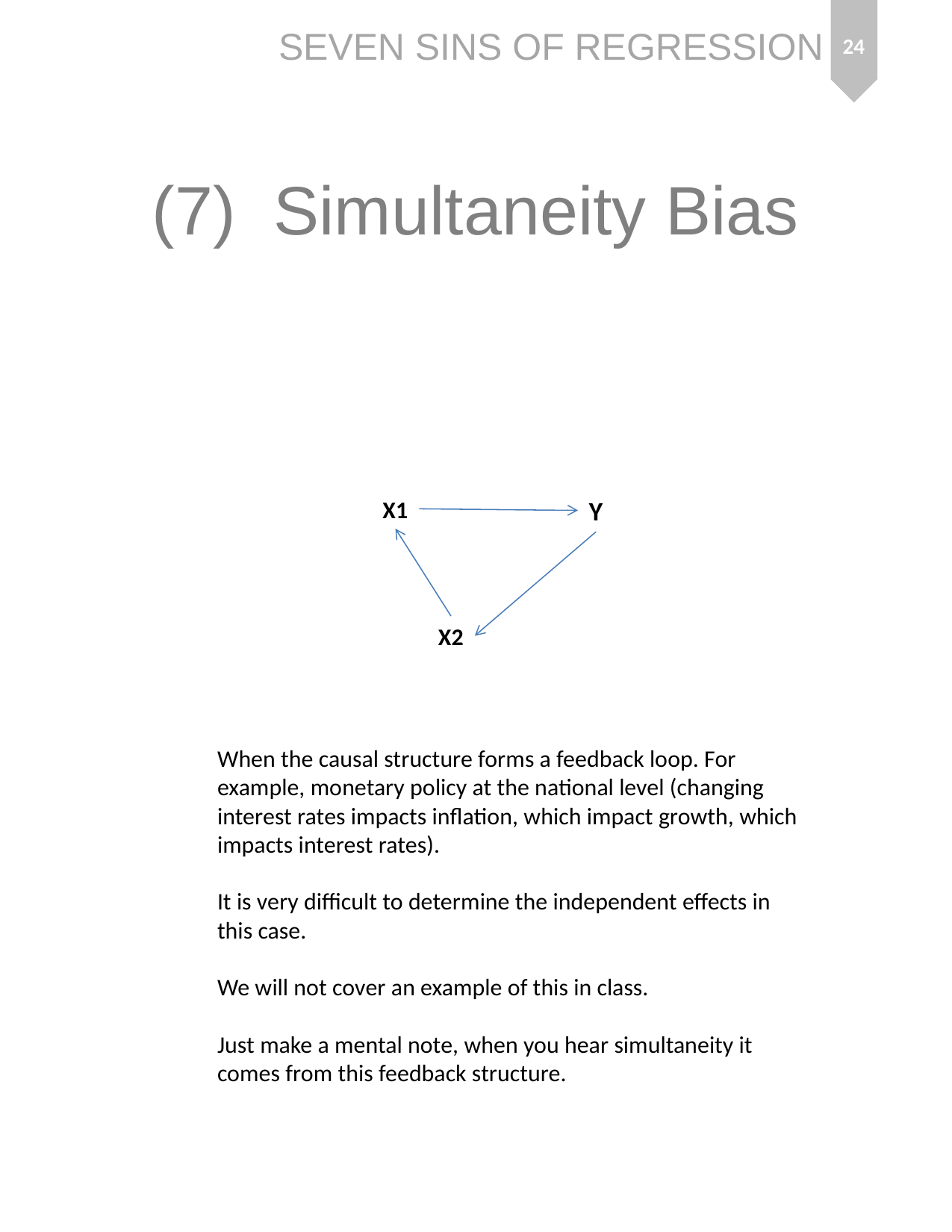

24
# (7)  Simultaneity Bias
X1
Y
X2
When the causal structure forms a feedback loop. For example, monetary policy at the national level (changing interest rates impacts inflation, which impact growth, which impacts interest rates).

It is very difficult to determine the independent effects in this case.

We will not cover an example of this in class.

Just make a mental note, when you hear simultaneity it comes from this feedback structure.